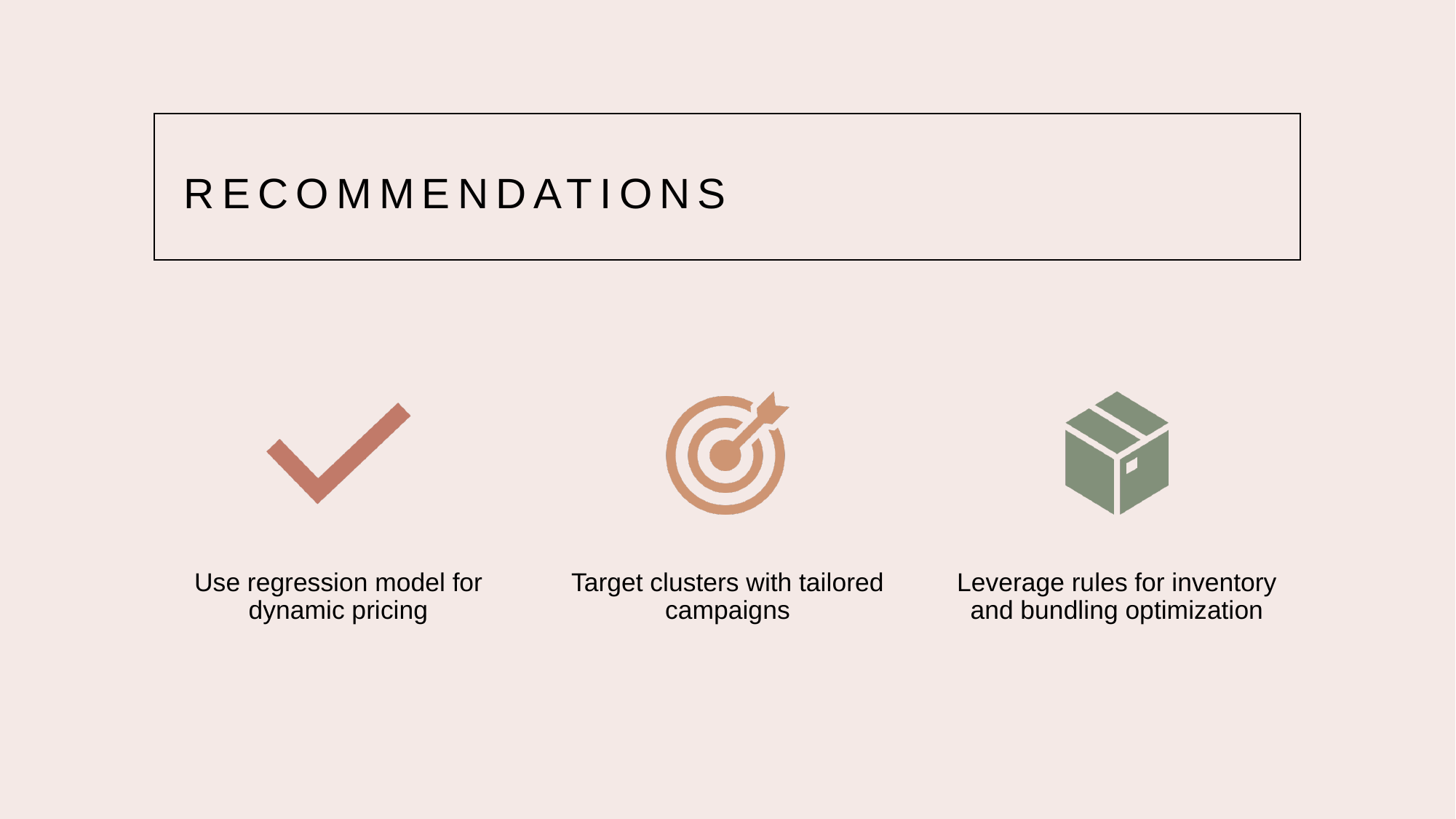

# Recommendations
Use regression model for dynamic pricing
Target clusters with tailored campaigns
Leverage rules for inventory and bundling optimization